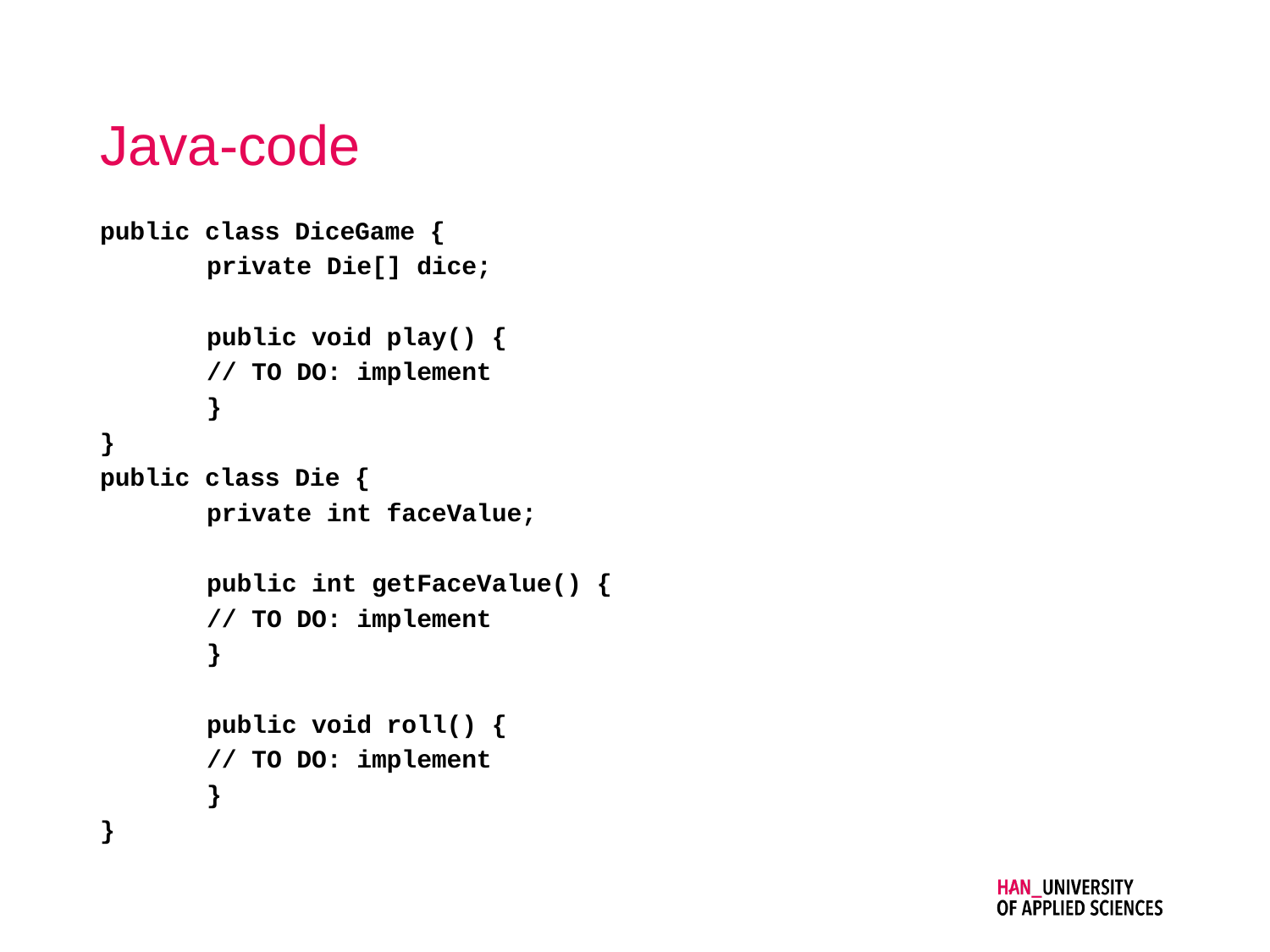

# Java-code
public class DiceGame {
	private Die[] dice;

	public void play() {
		// TO DO: implement
	}
}
public class Die {
	private int faceValue;

	public int getFaceValue() {
		// TO DO: implement
	}

	public void roll() {
		// TO DO: implement
	}
}